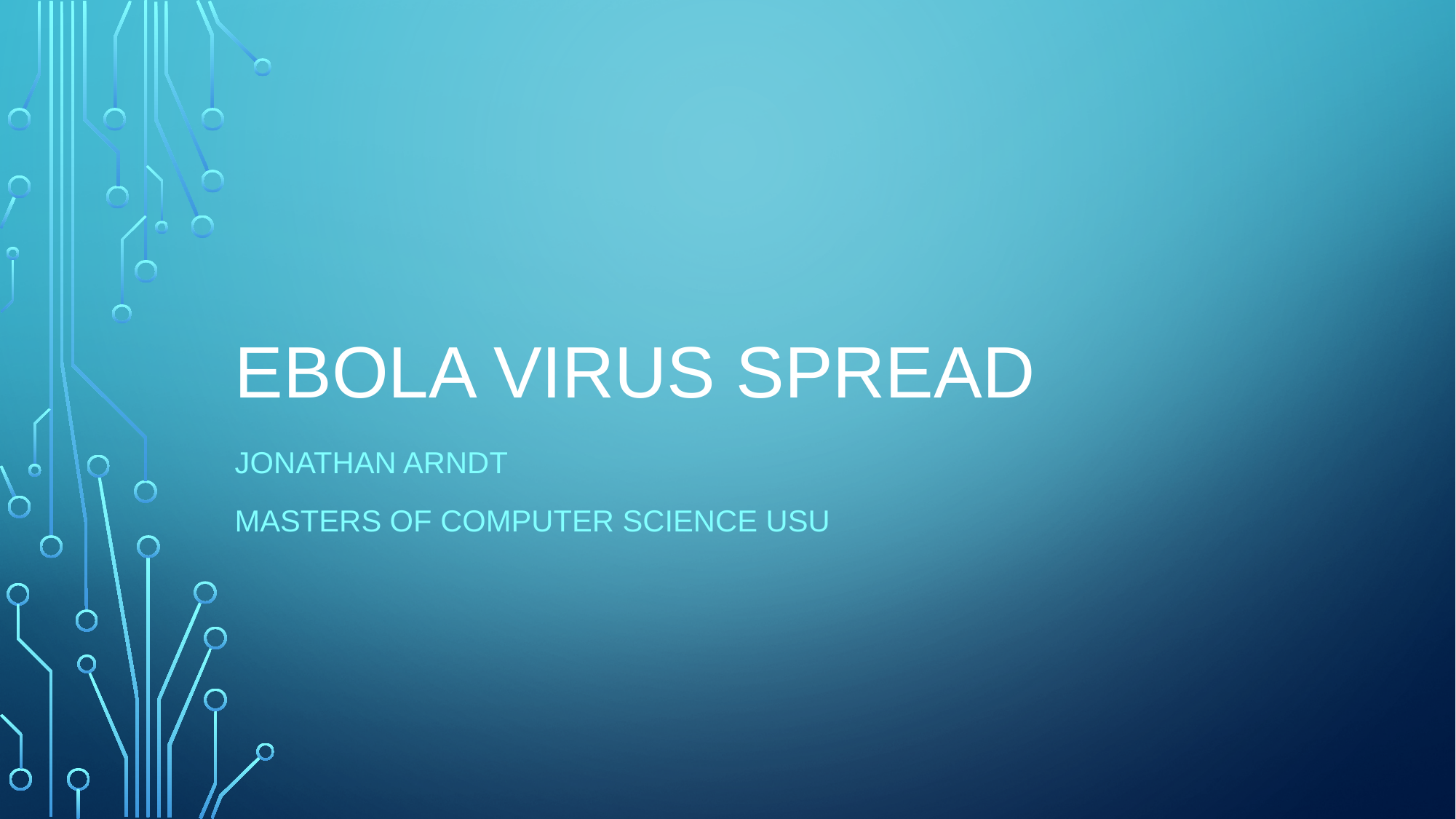

# Ebola Virus Spread
Jonathan Arndt
Masters of Computer Science USU